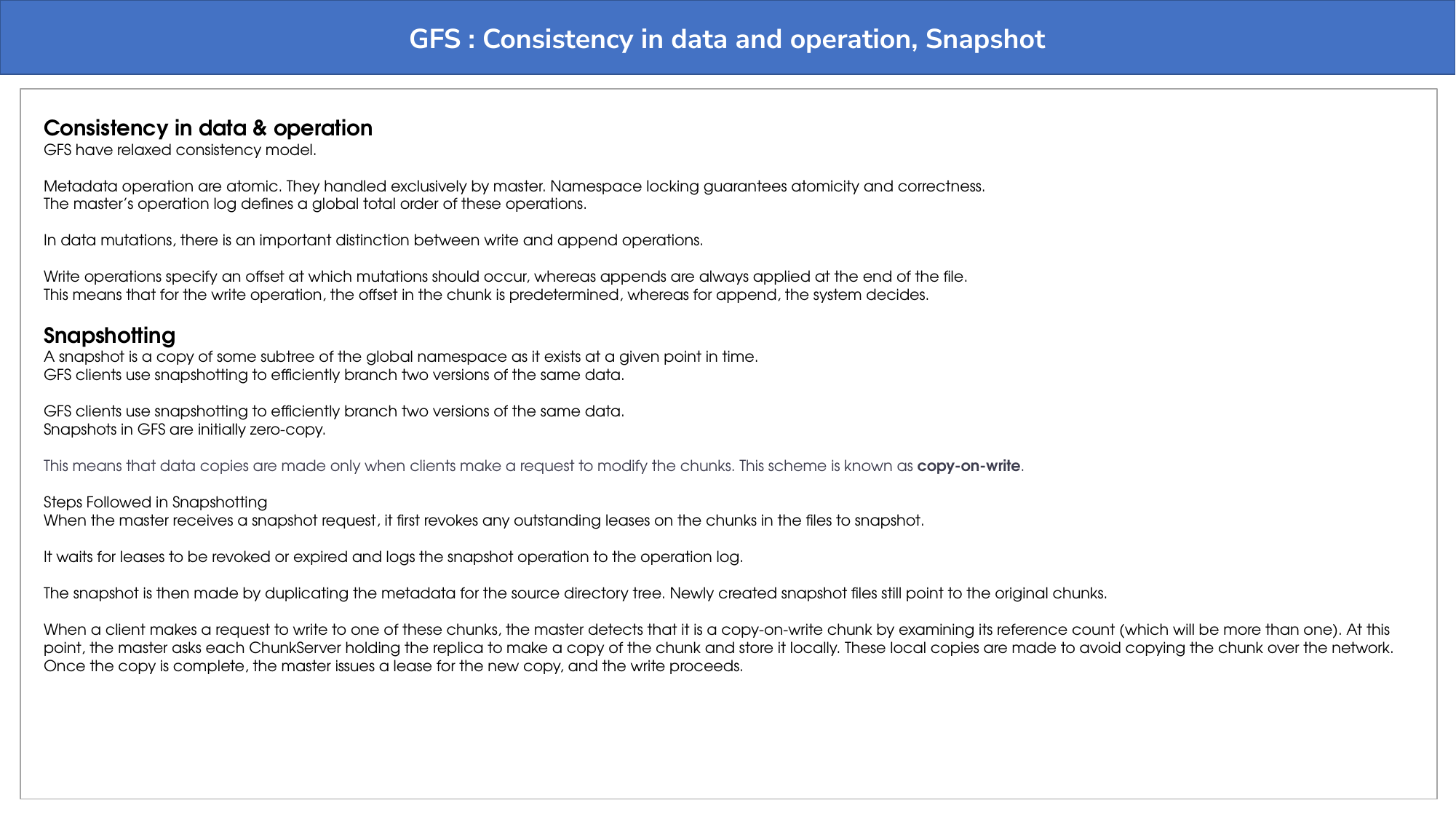

GFS : Consistency in data and operation, Snapshot

Consistency in data & operation
GFS have relaxed consistency model.

Metadata operation are atomic. They handled exclusively by master. Namespace locking guarantees atomicity and correctness.
The master’s operation log defines a global total order of these operations.

In data mutations, there is an important distinction between write and append operations.

Write operations specify an offset at which mutations should occur, whereas appends are always applied at the end of the file.
This means that for the write operation, the offset in the chunk is predetermined, whereas for append, the system decides.

Snapshotting
A snapshot is a copy of some subtree of the global namespace as it exists at a given point in time.
GFS clients use snapshotting to efficiently branch two versions of the same data.

GFS clients use snapshotting to efficiently branch two versions of the same data.
Snapshots in GFS are initially zero-copy.

This means that data copies are made only when clients make a request to modify the chunks. This scheme is known as copy-on-write.

Steps Followed in Snapshotting
When the master receives a snapshot request, it first revokes any outstanding leases on the chunks in the files to snapshot.

It waits for leases to be revoked or expired and logs the snapshot operation to the operation log.

The snapshot is then made by duplicating the metadata for the source directory tree. Newly created snapshot files still point to the original chunks.

When a client makes a request to write to one of these chunks, the master detects that it is a copy-on-write chunk by examining its reference count (which will be more than one). At this point, the master asks each ChunkServer holding the replica to make a copy of the chunk and store it locally. These local copies are made to avoid copying the chunk over the network. Once the copy is complete, the master issues a lease for the new copy, and the write proceeds.